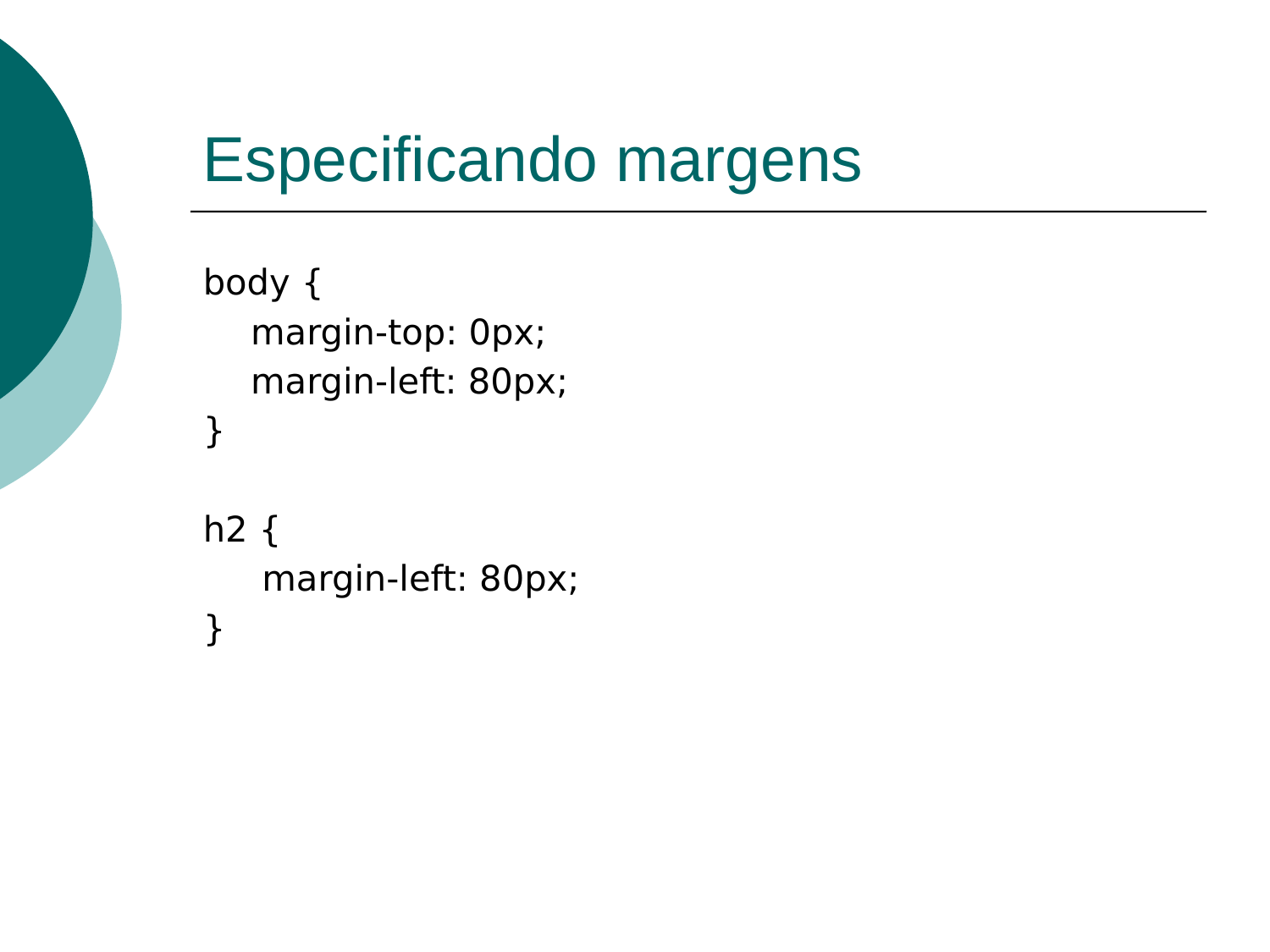

# Especificando margens
body {
	margin-top: 0px;
	margin-left: 80px;
}

h2 {
	 margin-left: 80px;
}